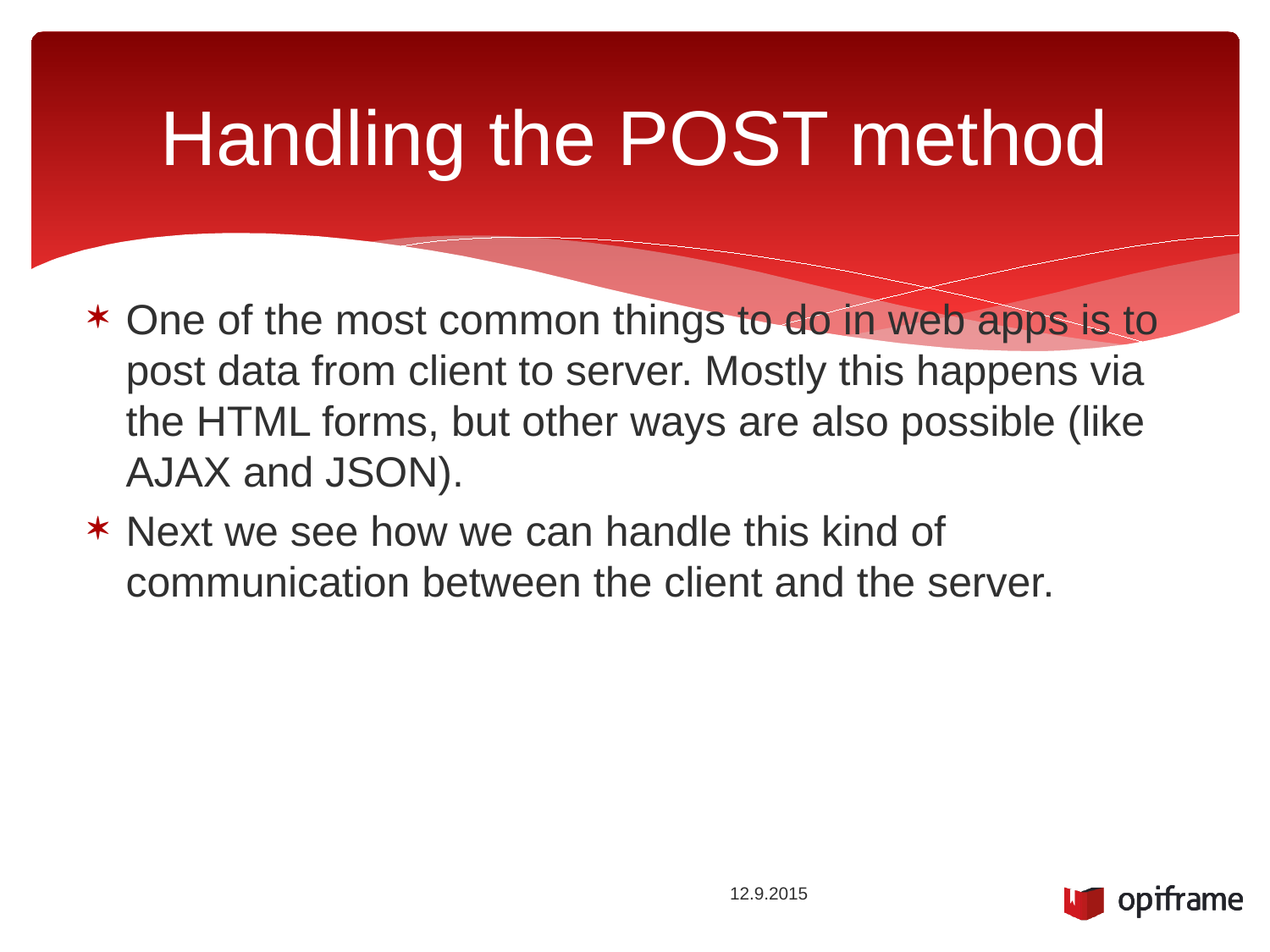

# Handling the POST method
One of the most common things to do in web apps is to post data from client to server. Mostly this happens via the HTML forms, but other ways are also possible (like AJAX and JSON).
Next we see how we can handle this kind of communication between the client and the server.

12.9.2015